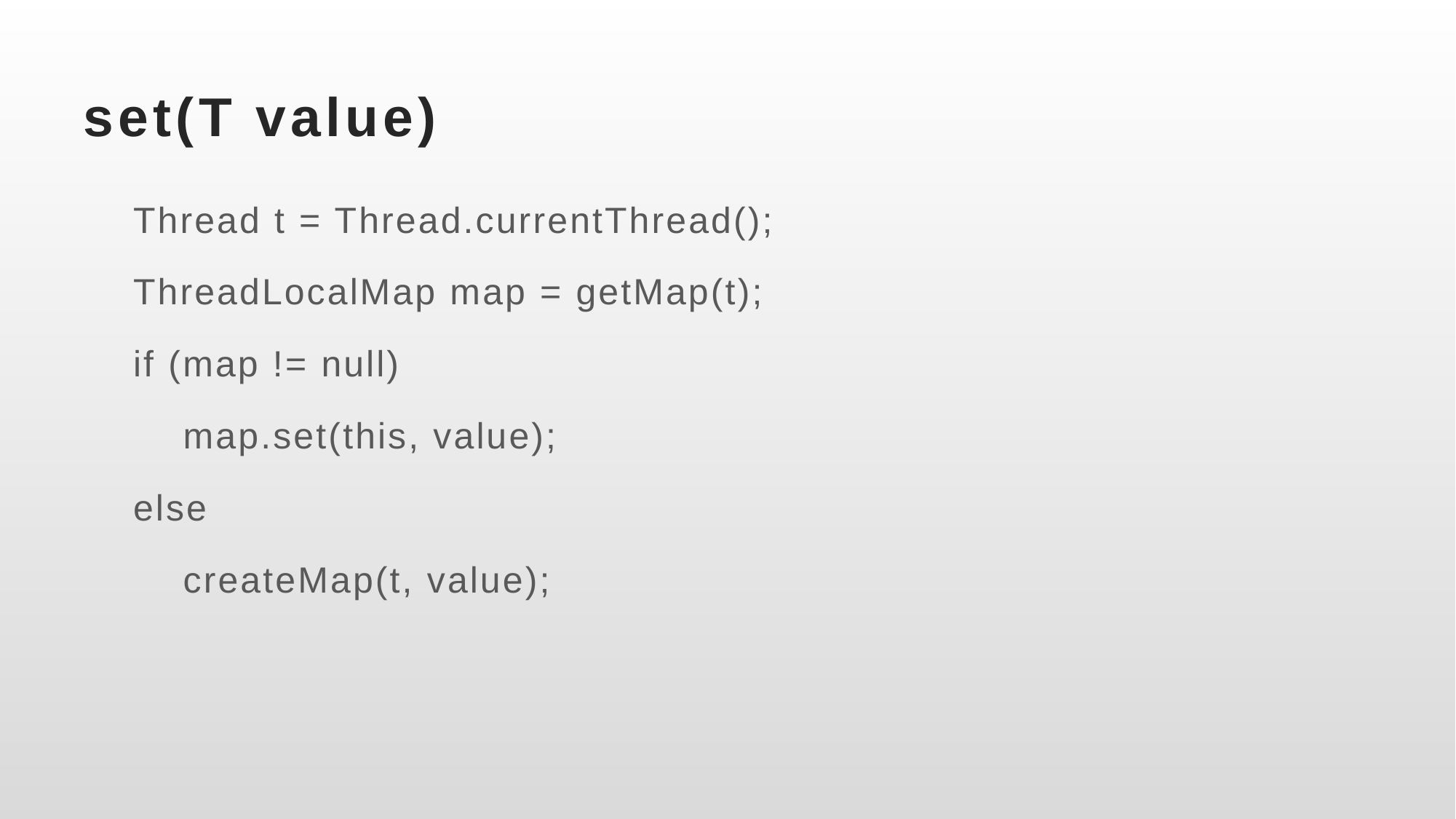

# set(T value)
    Thread t = Thread.currentThread();
    ThreadLocalMap map = getMap(t);
    if (map != null)
        map.set(this, value);
    else
        createMap(t, value);